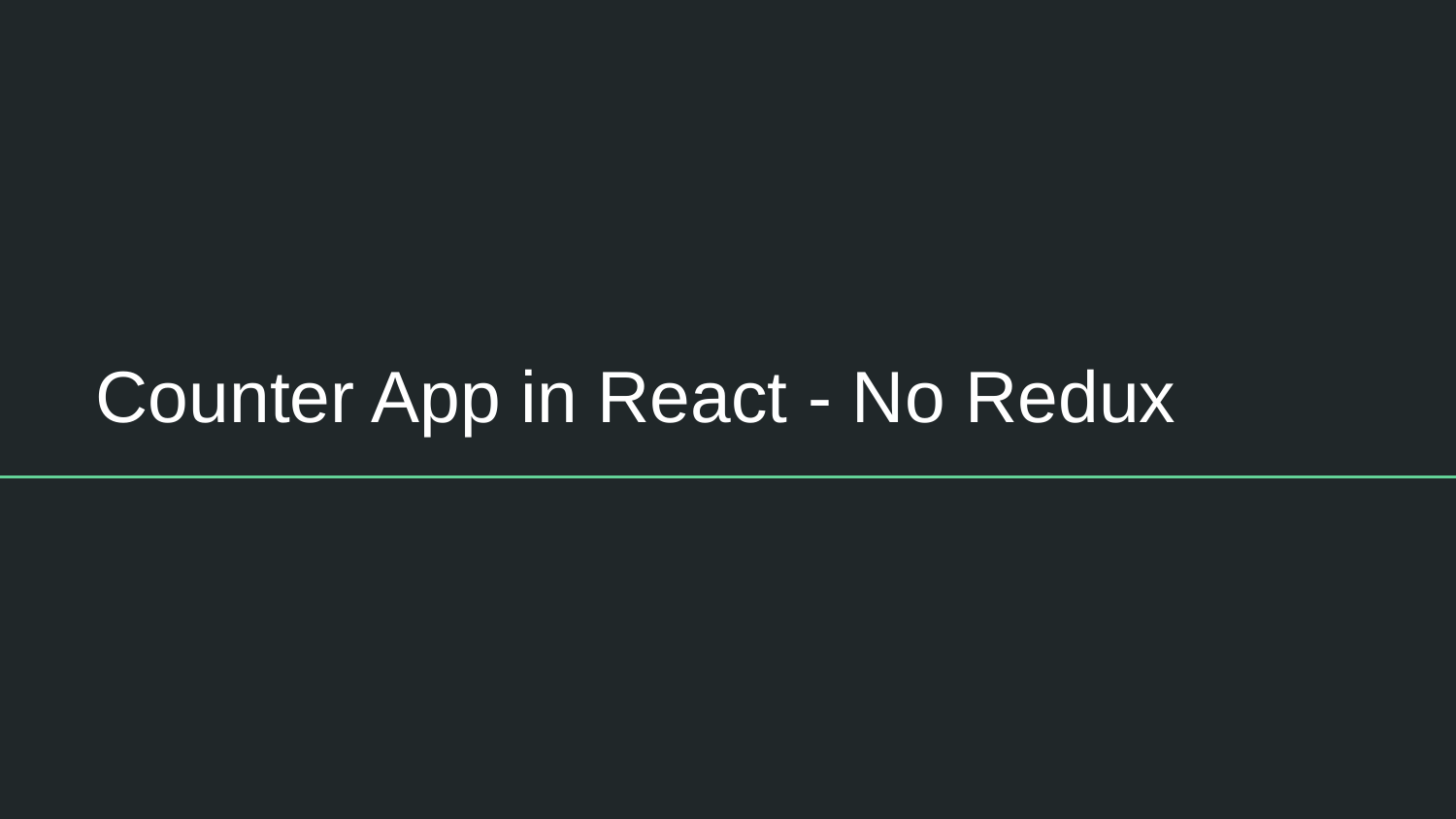

# Counter App in React - No Redux